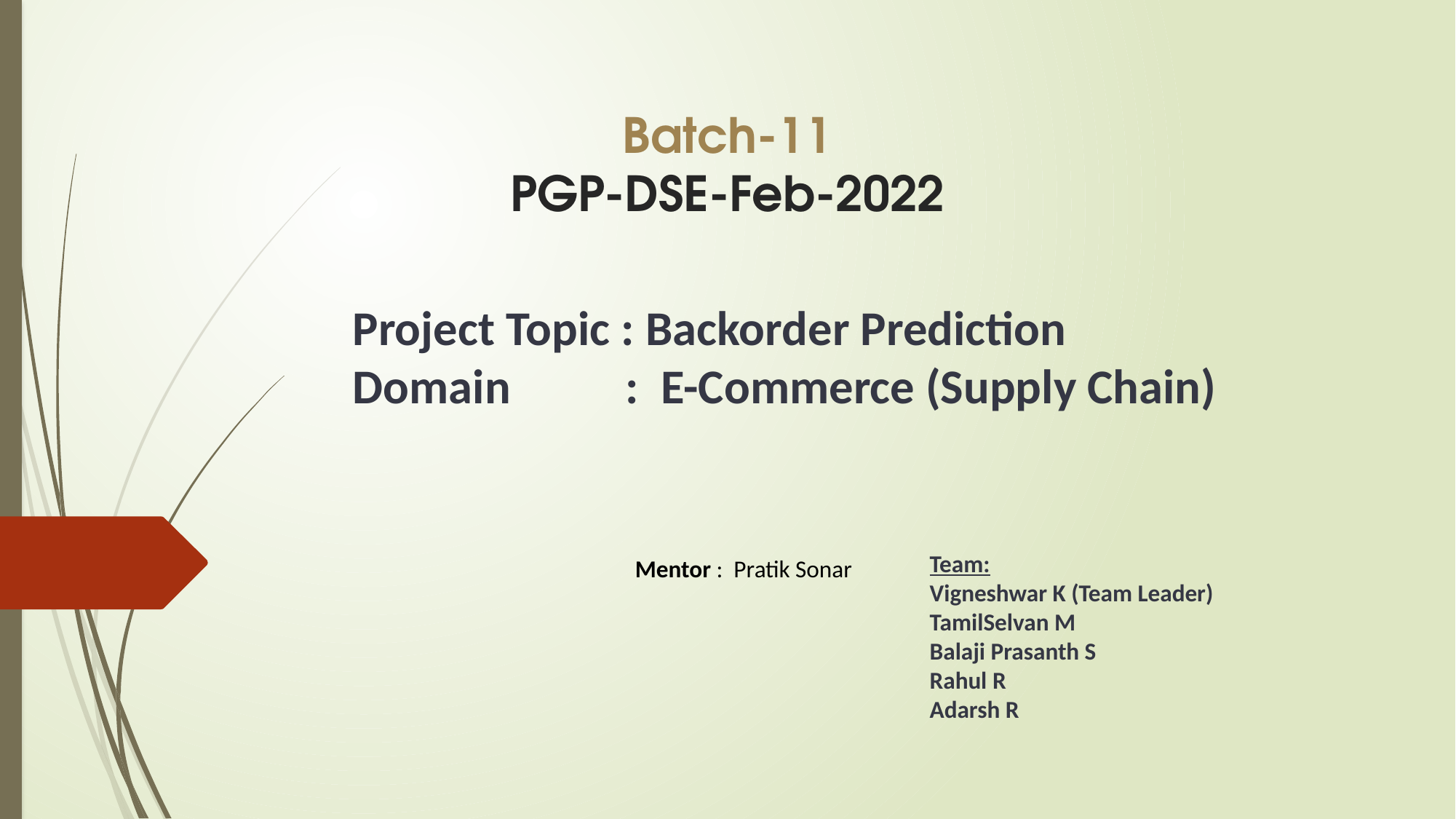

Batch-11
PGP-DSE-Feb-2022

Project Topic : Backorder Prediction
Domain 	     :  E-Commerce (Supply Chain)

Team:
Vigneshwar K (Team Leader)
TamilSelvan M
Balaji Prasanth S
Rahul R
Adarsh R

Mentor :  Pratik Sonar